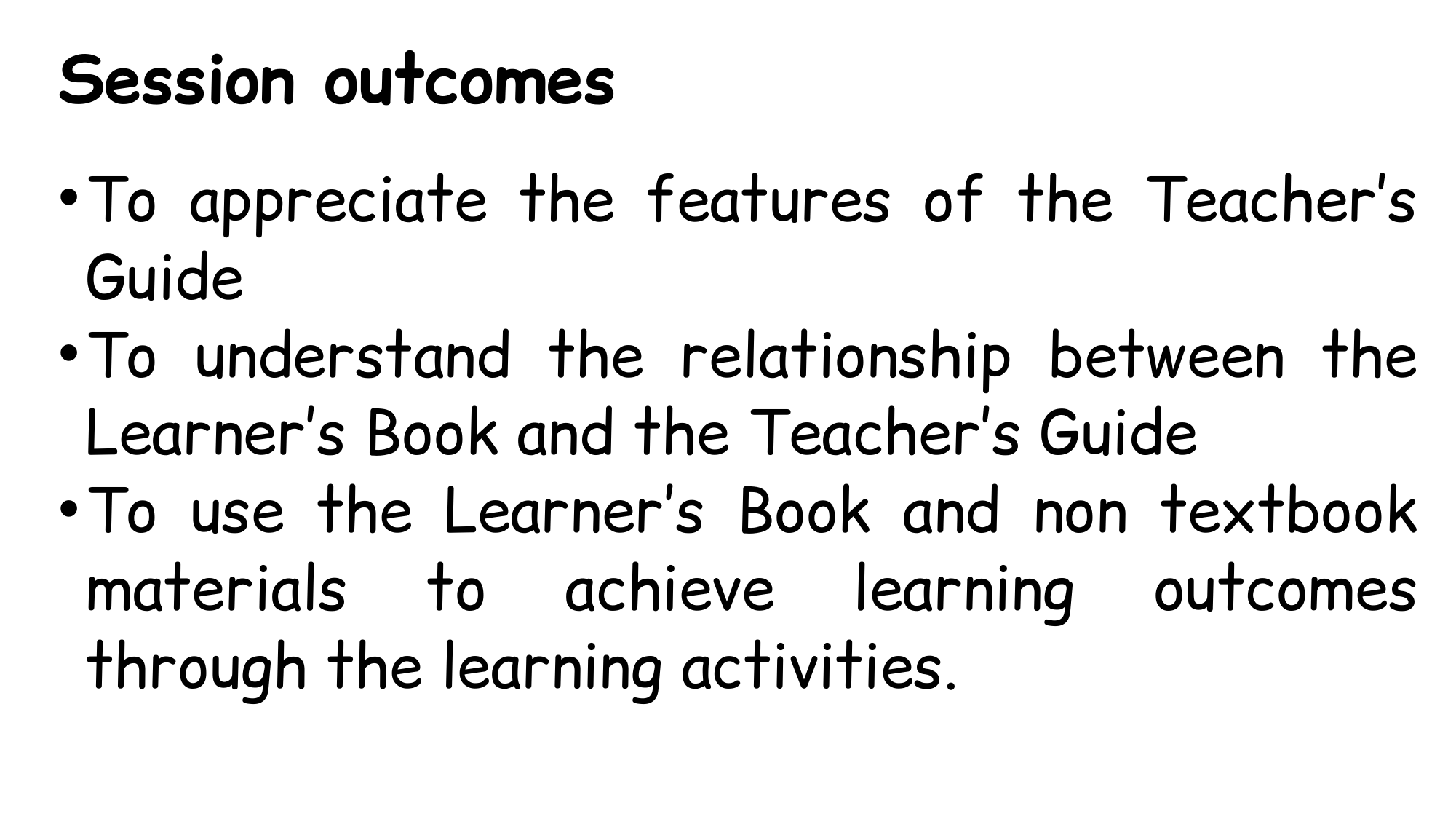

# Session outcomes
To appreciate the features of the Teacher’s Guide
To understand the relationship between the Learner’s Book and the Teacher’s Guide
To use the Learner’s Book and non textbook materials to achieve learning outcomes through the learning activities.